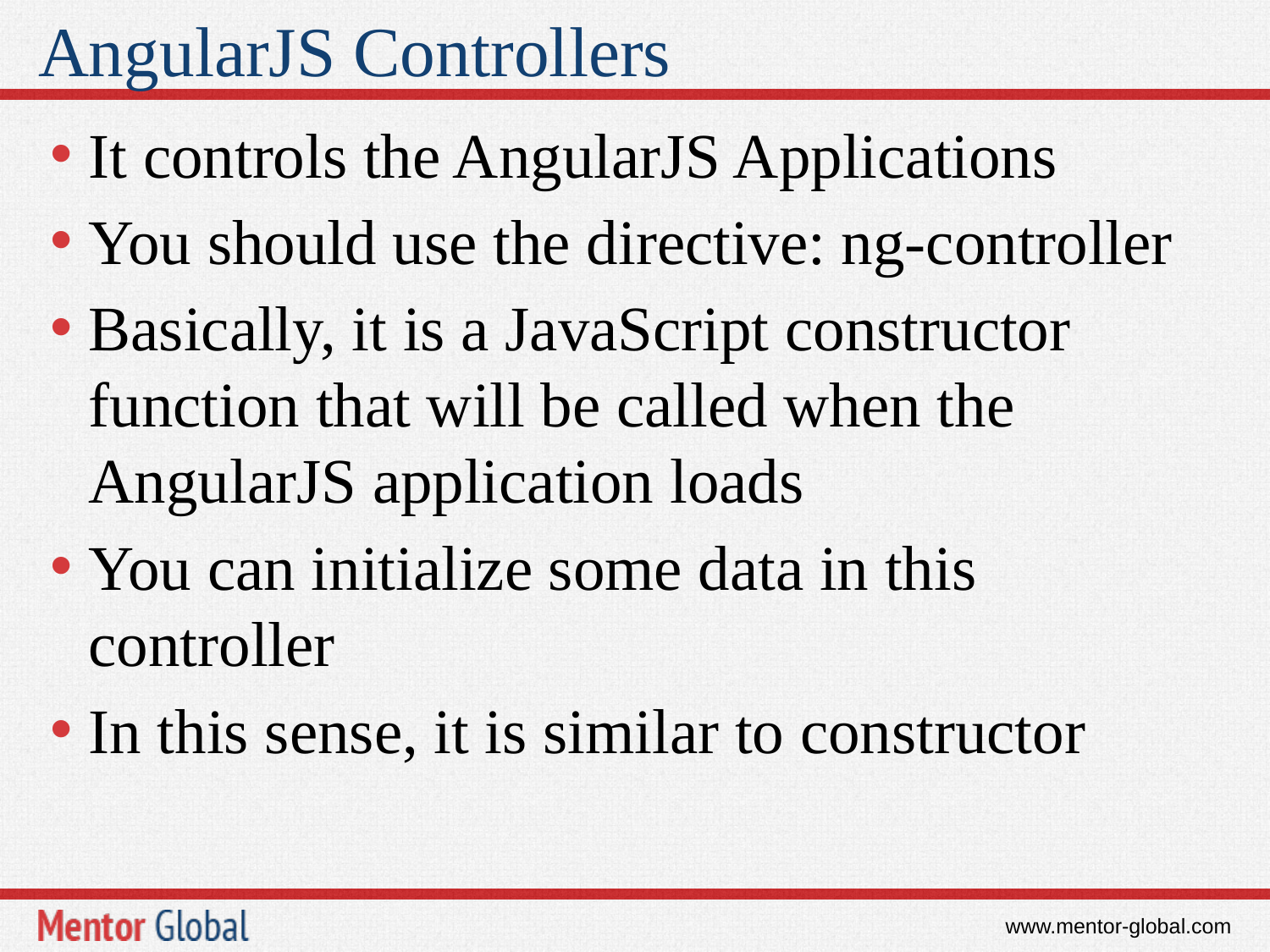

# AngularJS Controllers
It controls the AngularJS Applications
You should use the directive: ng-controller
Basically, it is a JavaScript constructor function that will be called when the AngularJS application loads
You can initialize some data in this controller
In this sense, it is similar to constructor